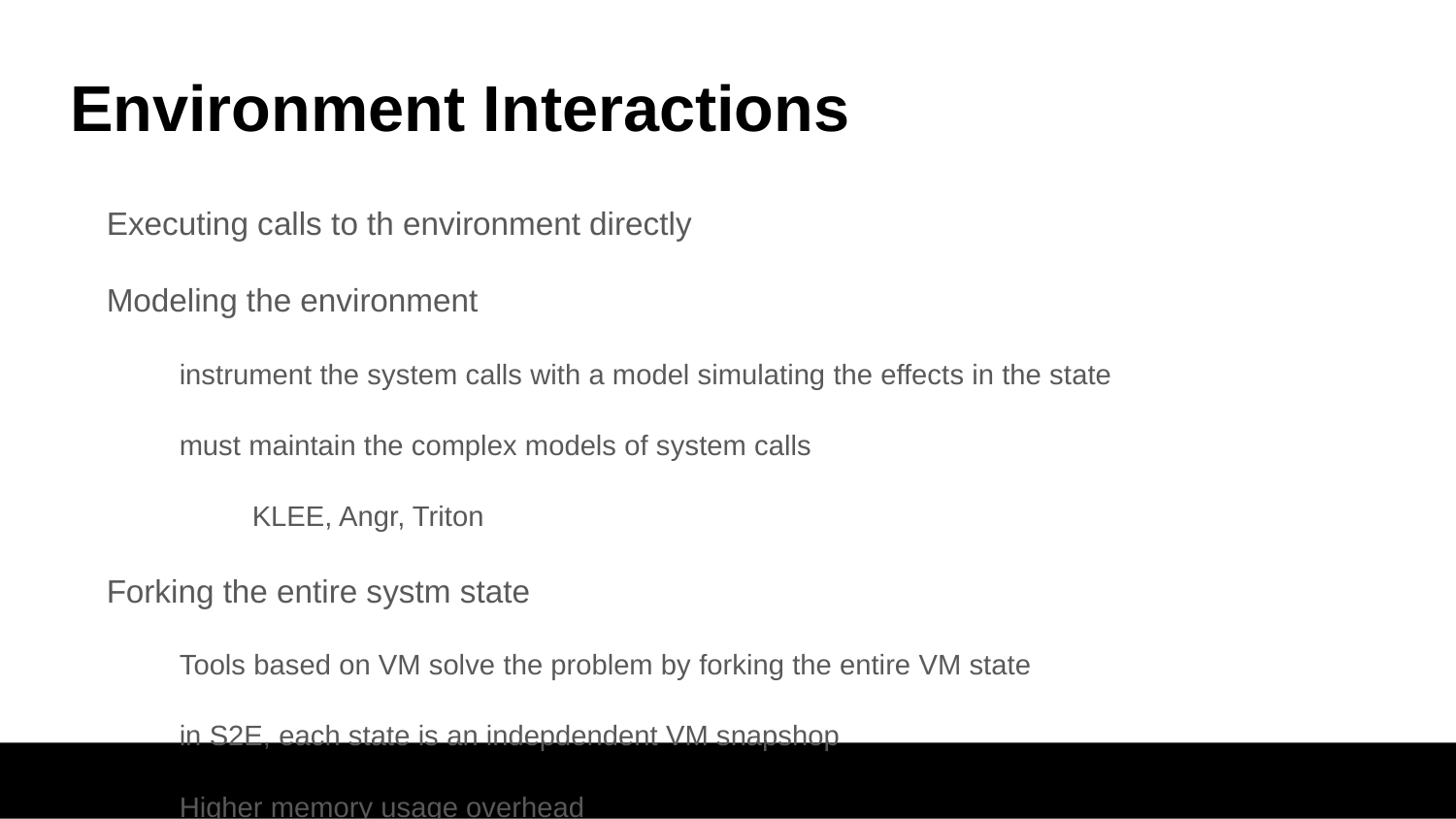

# Environment Interactions
Executing calls to th environment directly
Modeling the environment
instrument the system calls with a model simulating the effects in the state
must maintain the complex models of system calls
KLEE, Angr, Triton
Forking the entire systm state
Tools based on VM solve the problem by forking the entire VM state
in S2E, each state is an indepdendent VM snapshop
Higher memory usage overhead